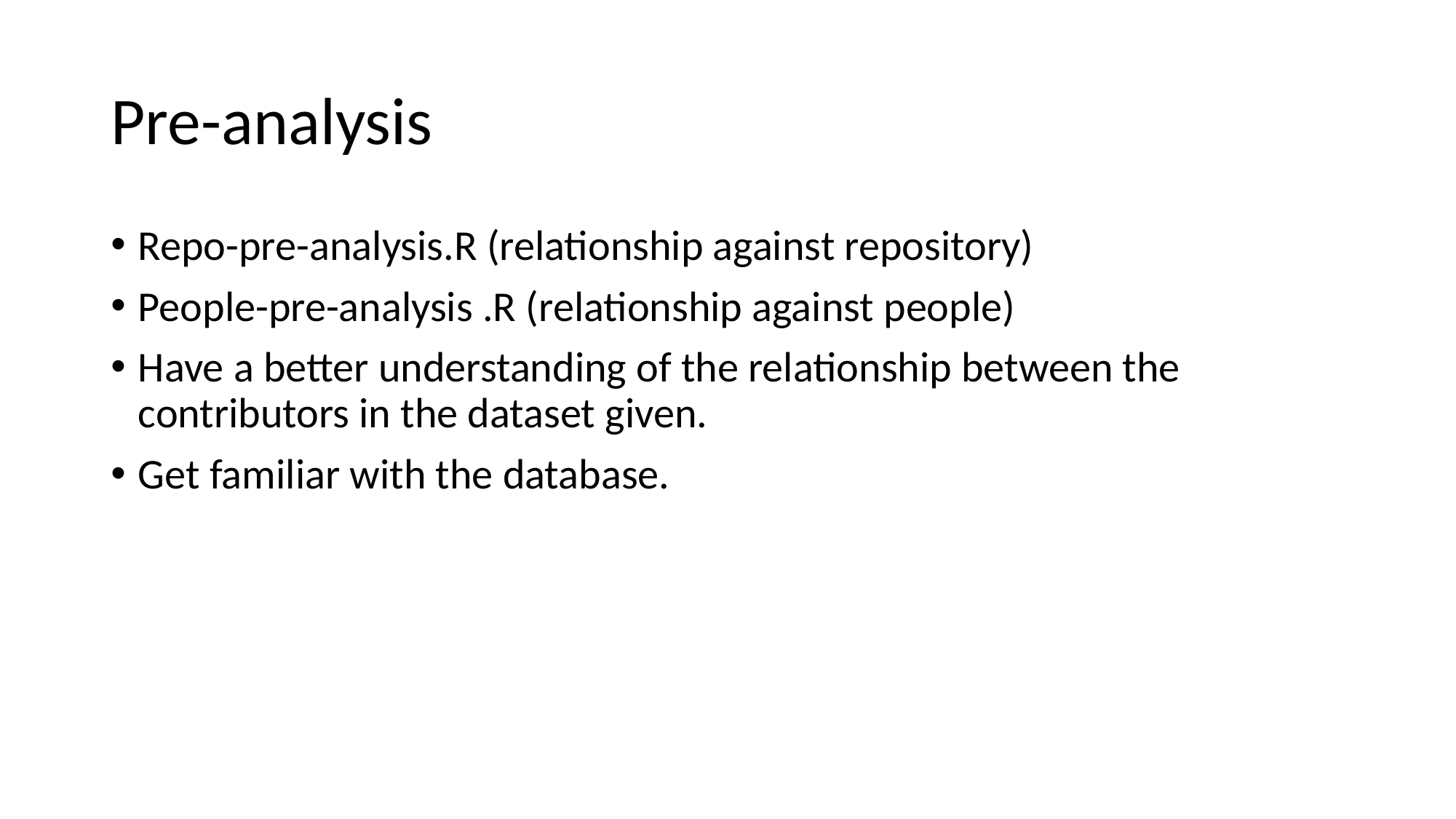

# Pre-analysis
Repo-pre-analysis.R (relationship against repository)
People-pre-analysis .R (relationship against people)
Have a better understanding of the relationship between the contributors in the dataset given.
Get familiar with the database.